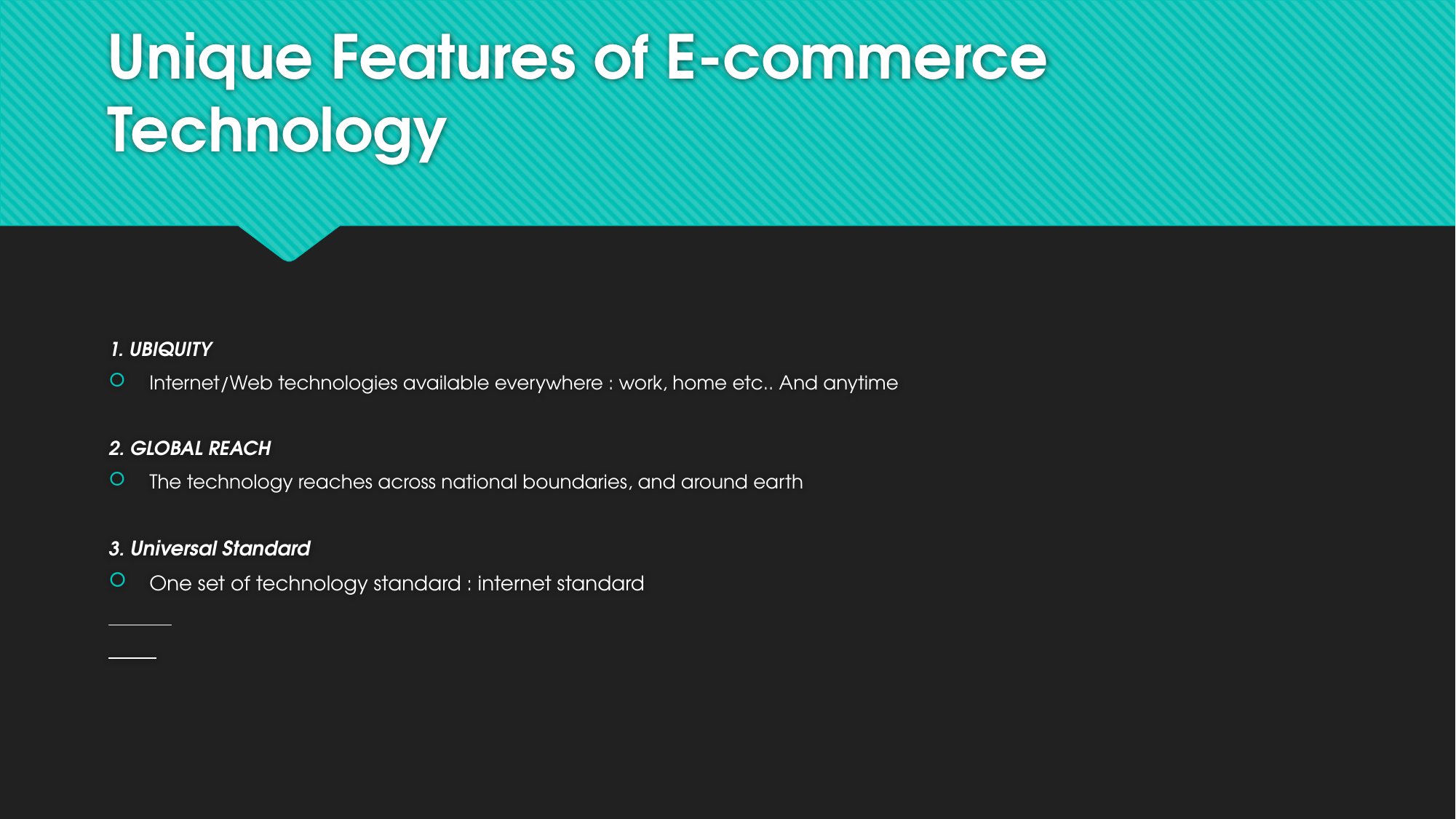

# ﻿Unique Features of E-commerce Technology

1. UBIQUITY
Internet/Web technologies available everywhere : work, home etc.. And anytime

2. GLOBAL REACH
The technology reaches across national boundaries, and around earth

3. Universal Standard
One set of technology standard : internet standard